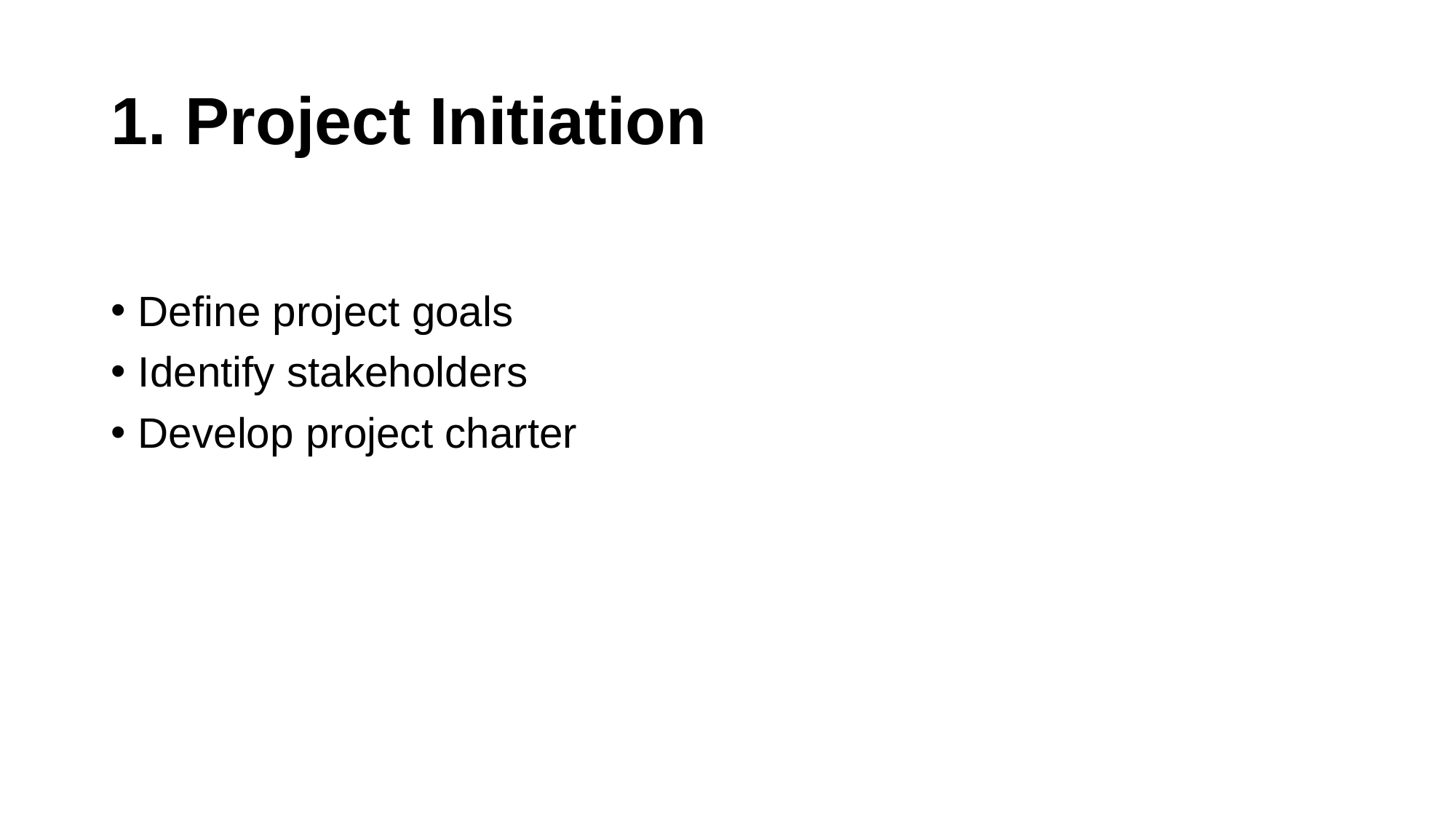

# 1. Project Initiation

Define project goals
Identify stakeholders
Develop project charter